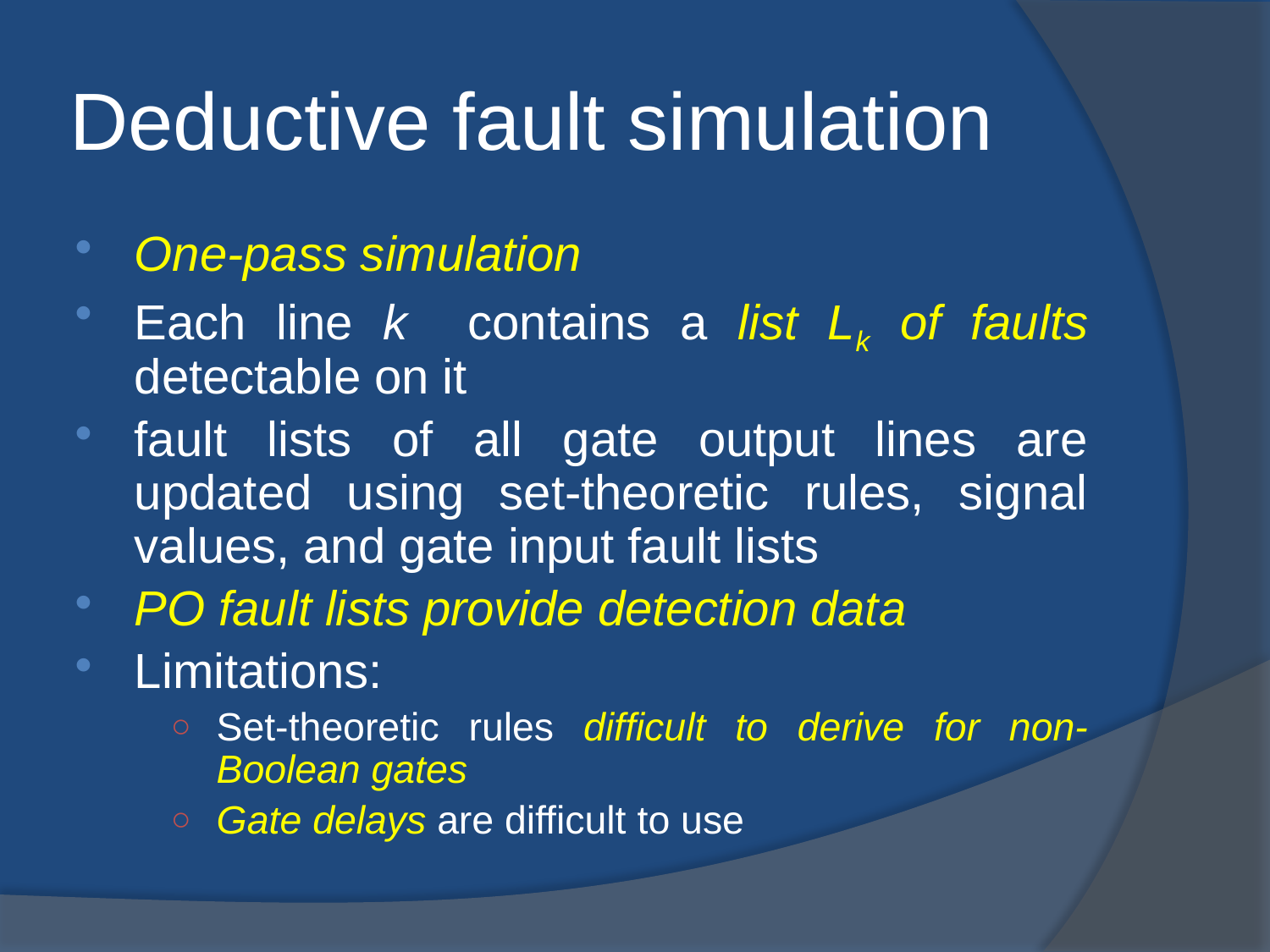

# Deductive fault simulation
One-pass simulation
Each line k  contains a list Lk of faults detectable on it
fault lists of all gate output lines are updated using set-theoretic rules, signal values, and gate input fault lists
PO fault lists provide detection data
Limitations:
Set-theoretic rules difficult to derive for non-Boolean gates
Gate delays are difficult to use